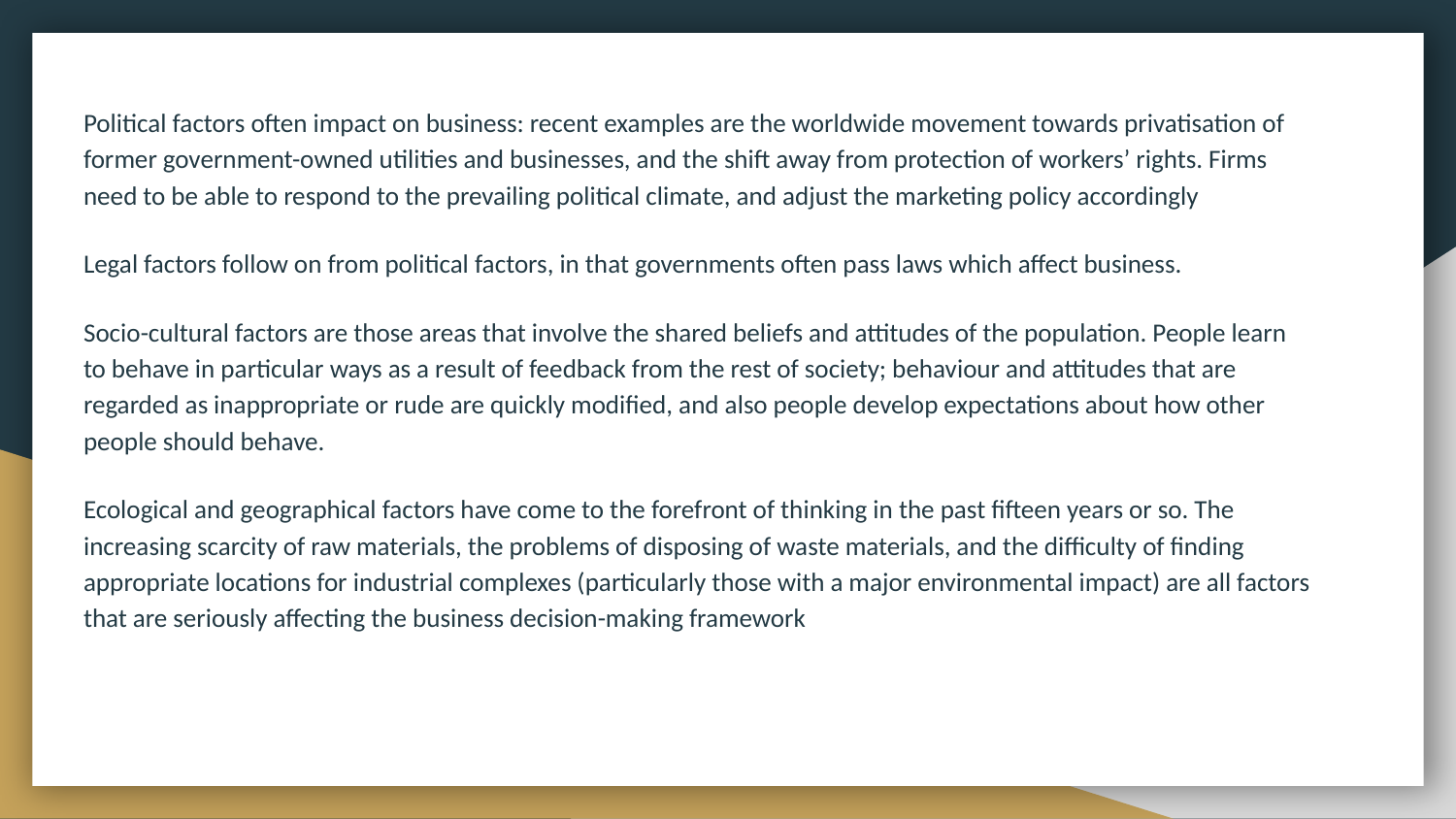

Political factors often impact on business: recent examples are the worldwide movement towards privatisation of former government-owned utilities and businesses, and the shift away from protection of workers’ rights. Firms need to be able to respond to the prevailing political climate, and adjust the marketing policy accordingly
Legal factors follow on from political factors, in that governments often pass laws which affect business.
Socio-cultural factors are those areas that involve the shared beliefs and attitudes of the population. People learn to behave in particular ways as a result of feedback from the rest of society; behaviour and attitudes that are regarded as inappropriate or rude are quickly modified, and also people develop expectations about how other people should behave.
Ecological and geographical factors have come to the forefront of thinking in the past fifteen years or so. The increasing scarcity of raw materials, the problems of disposing of waste materials, and the difficulty of finding appropriate locations for industrial complexes (particularly those with a major environmental impact) are all factors that are seriously affecting the business decision-making framework